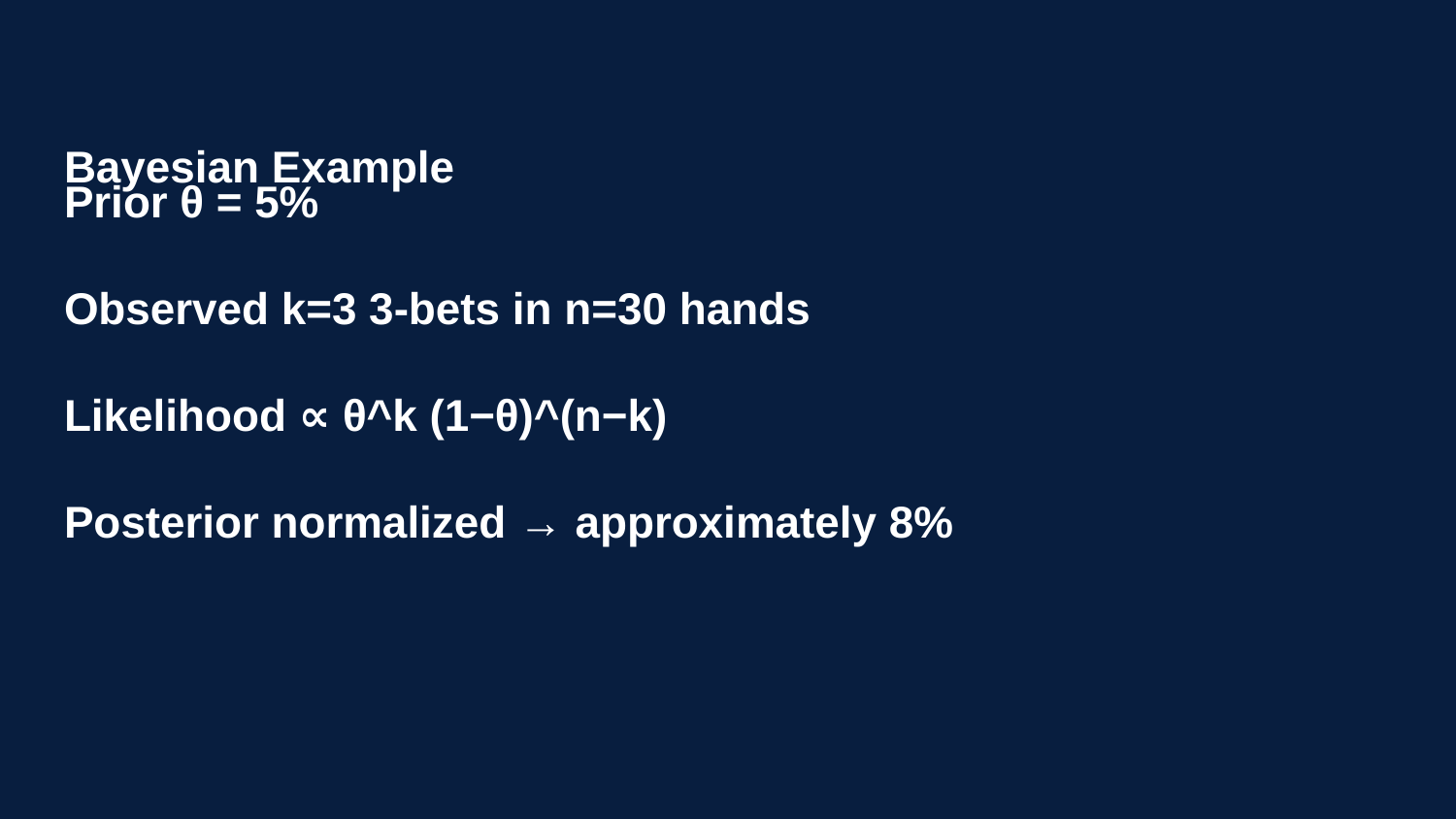

# Bayesian Example
Prior θ = 5%

Observed k=3 3-bets in n=30 hands

Likelihood ∝ θ^k (1−θ)^(n−k)

Posterior normalized → approximately 8%